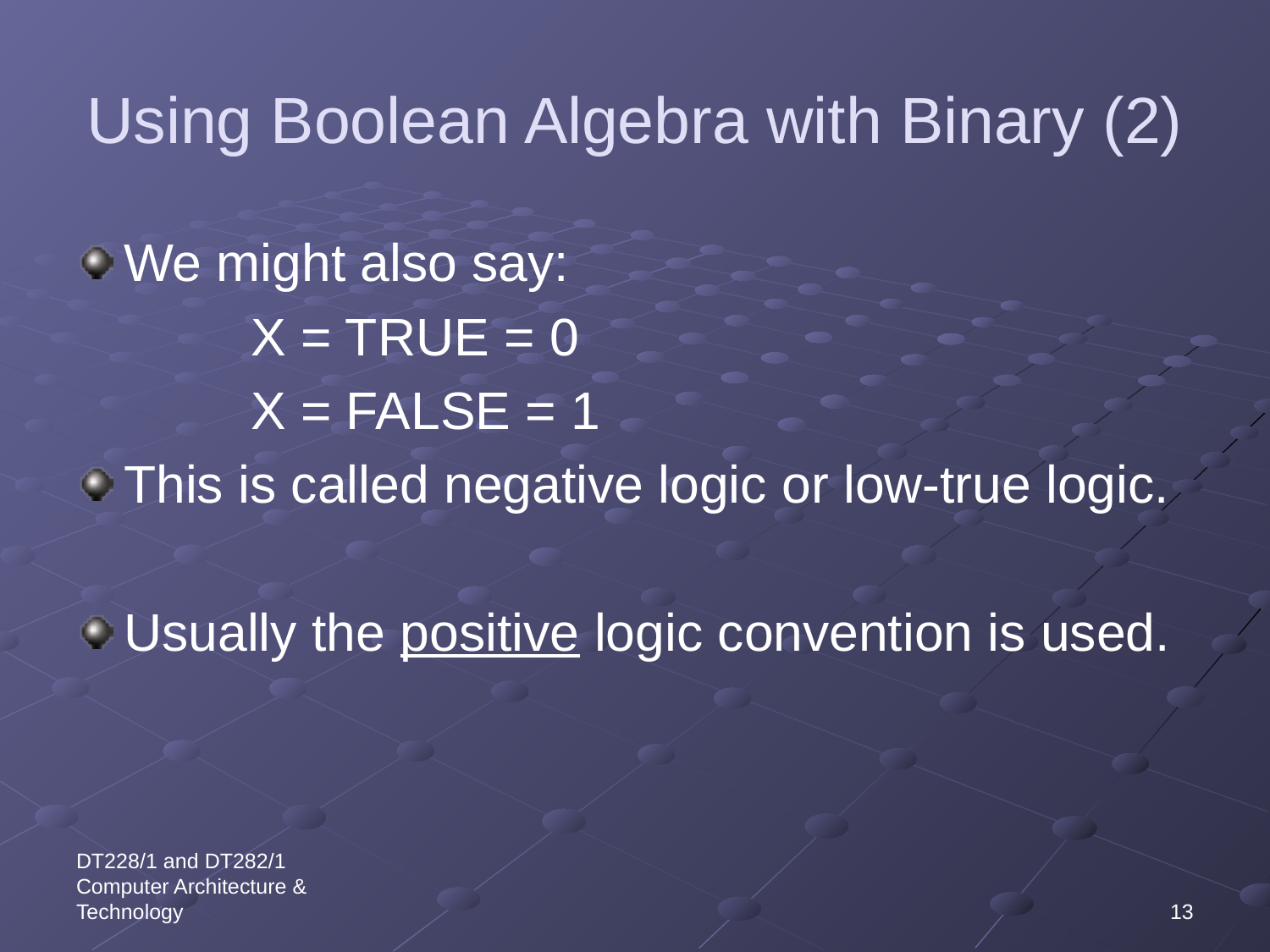

# Using Boolean Algebra with Binary (2)
We might also say:
		X = TRUE = 0
		X = FALSE = 1
This is called negative logic or low-true logic.

Usually the positive logic convention is used.
DT228/1 and DT282/1 Computer Architecture & Technology
13